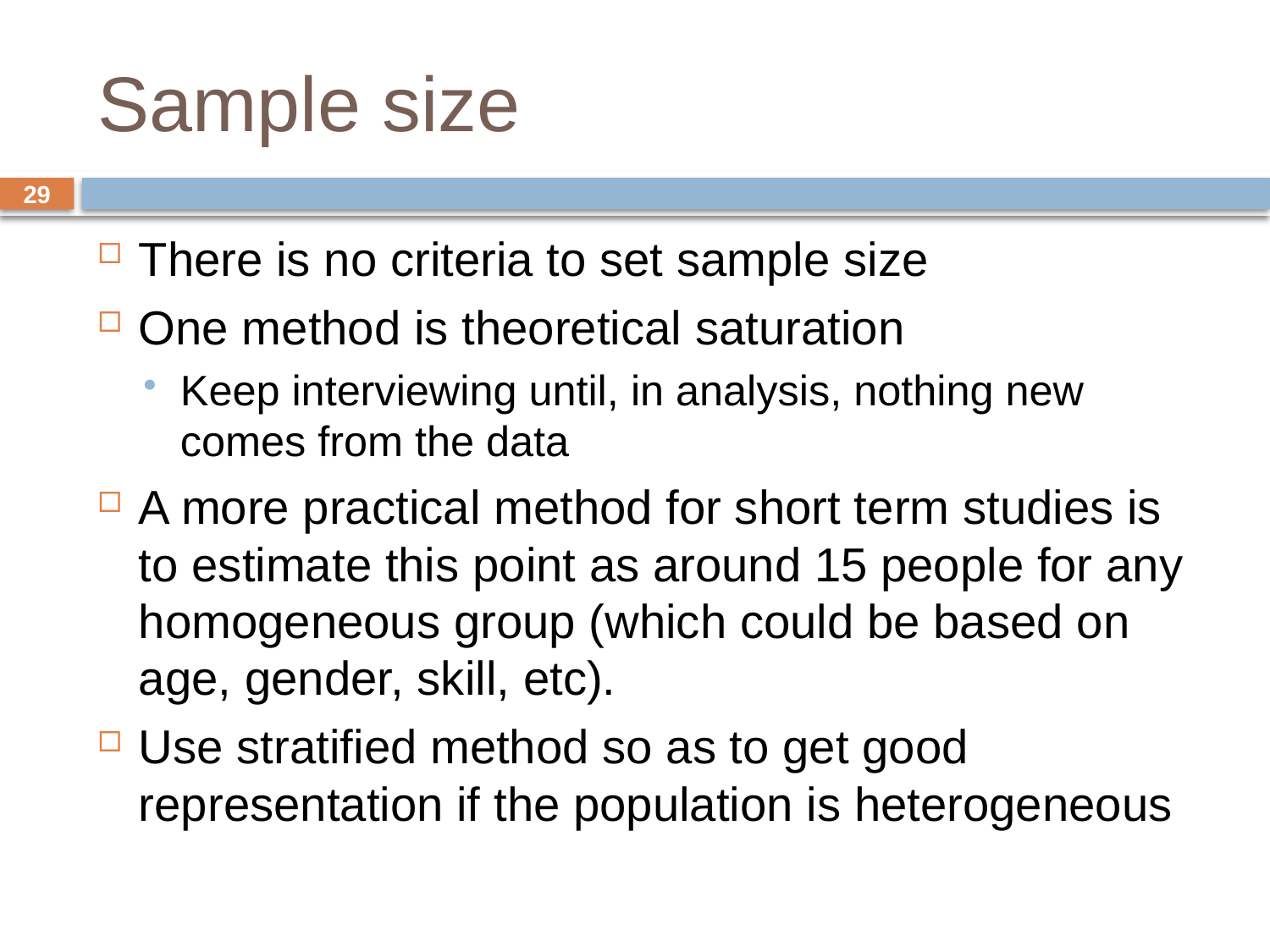

# Sample size
29
There is no criteria to set sample size
One method is theoretical saturation
Keep interviewing until, in analysis, nothing new comes from the data
A more practical method for short term studies is to estimate this point as around 15 people for any homogeneous group (which could be based on age, gender, skill, etc).
Use stratified method so as to get good representation if the population is heterogeneous